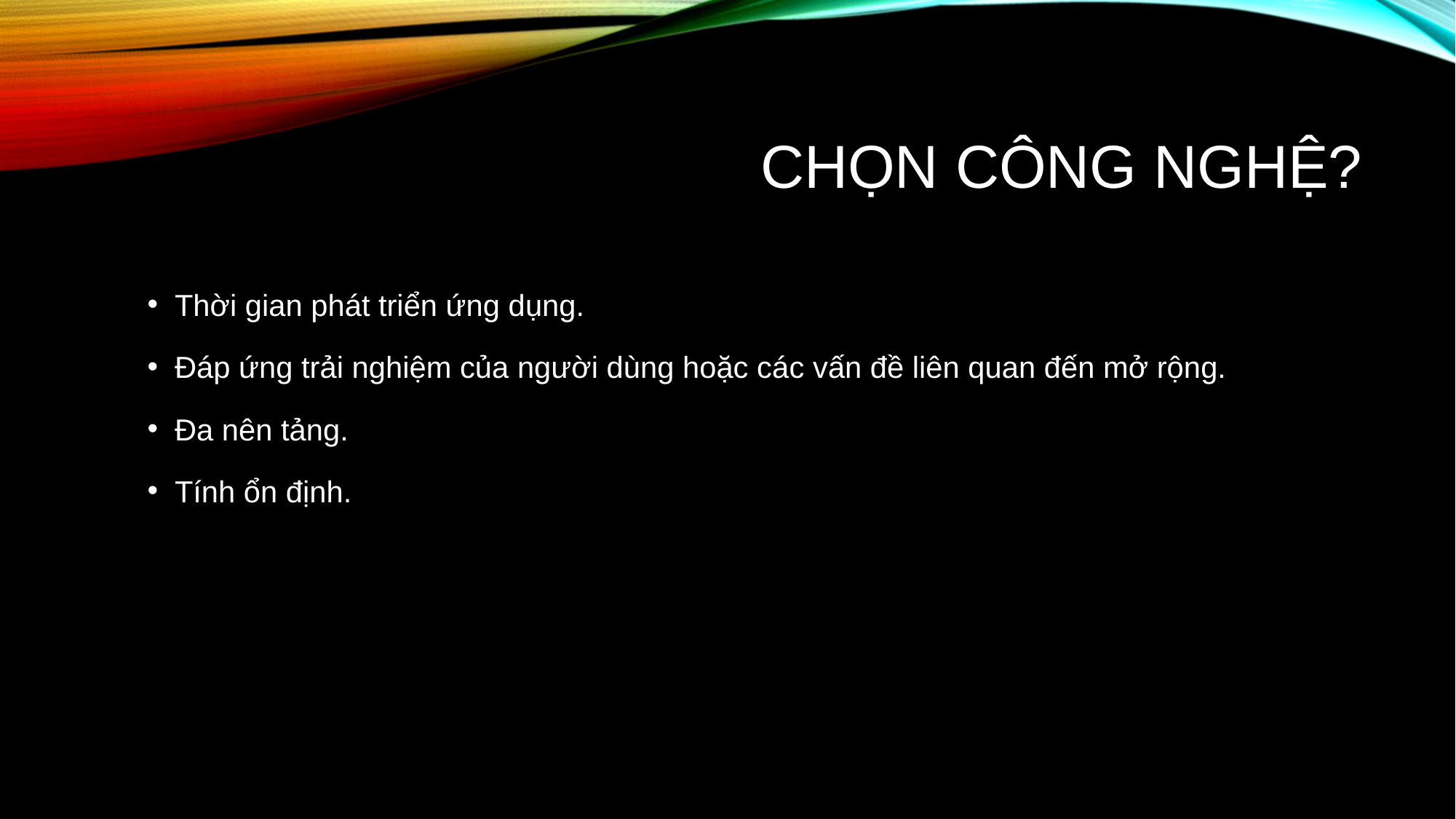

# Chọn công nghệ?
Thời gian phát triển ứng dụng.
Đáp ứng trải nghiệm của người dùng hoặc các vấn đề liên quan đến mở rộng.
Đa nên tảng.
Tính ổn định.